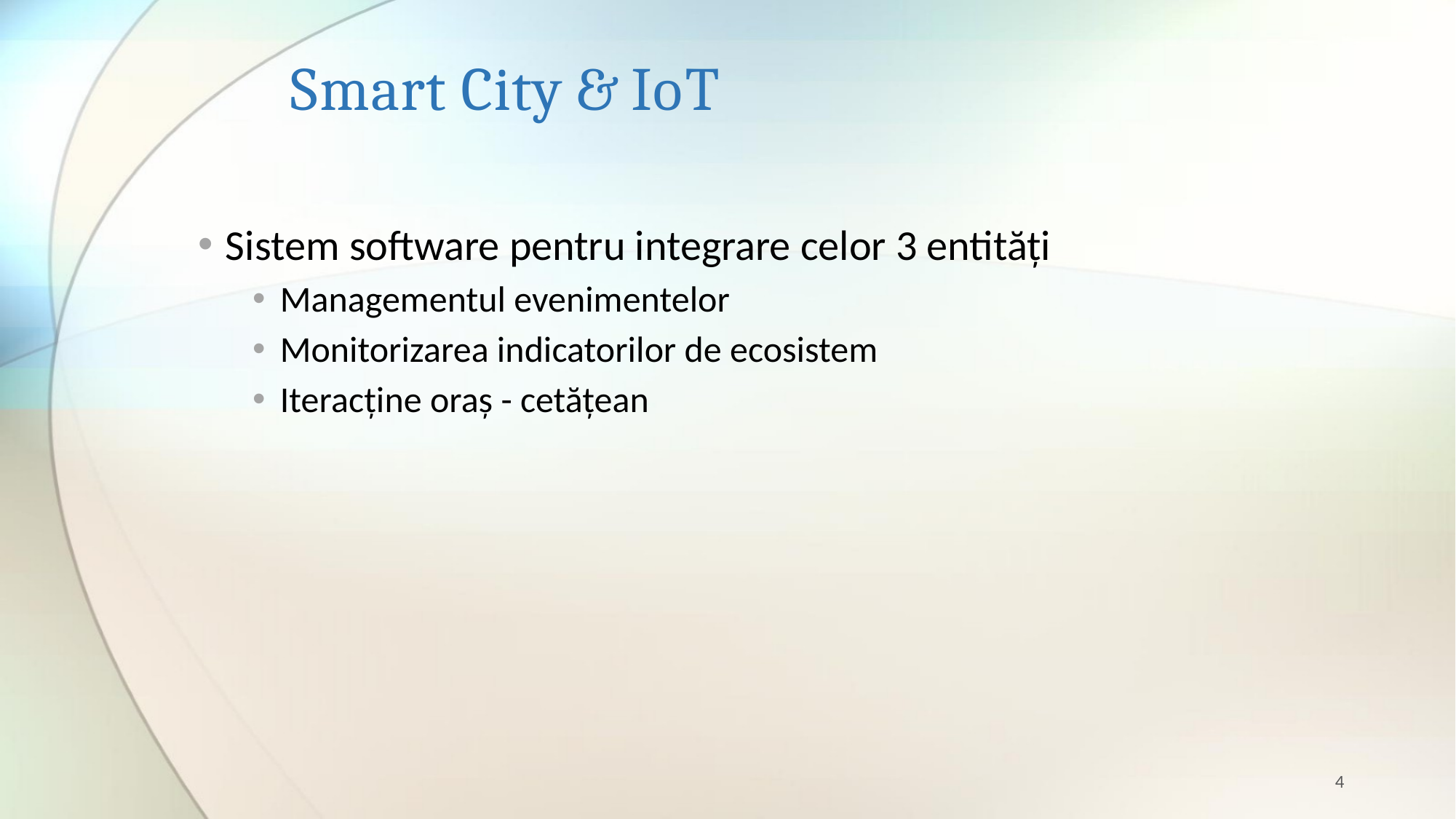

# Smart City & IoT
Sistem software pentru integrare celor 3 entități
Managementul evenimentelor
Monitorizarea indicatorilor de ecosistem
Iteracține oraș - cetățean

4